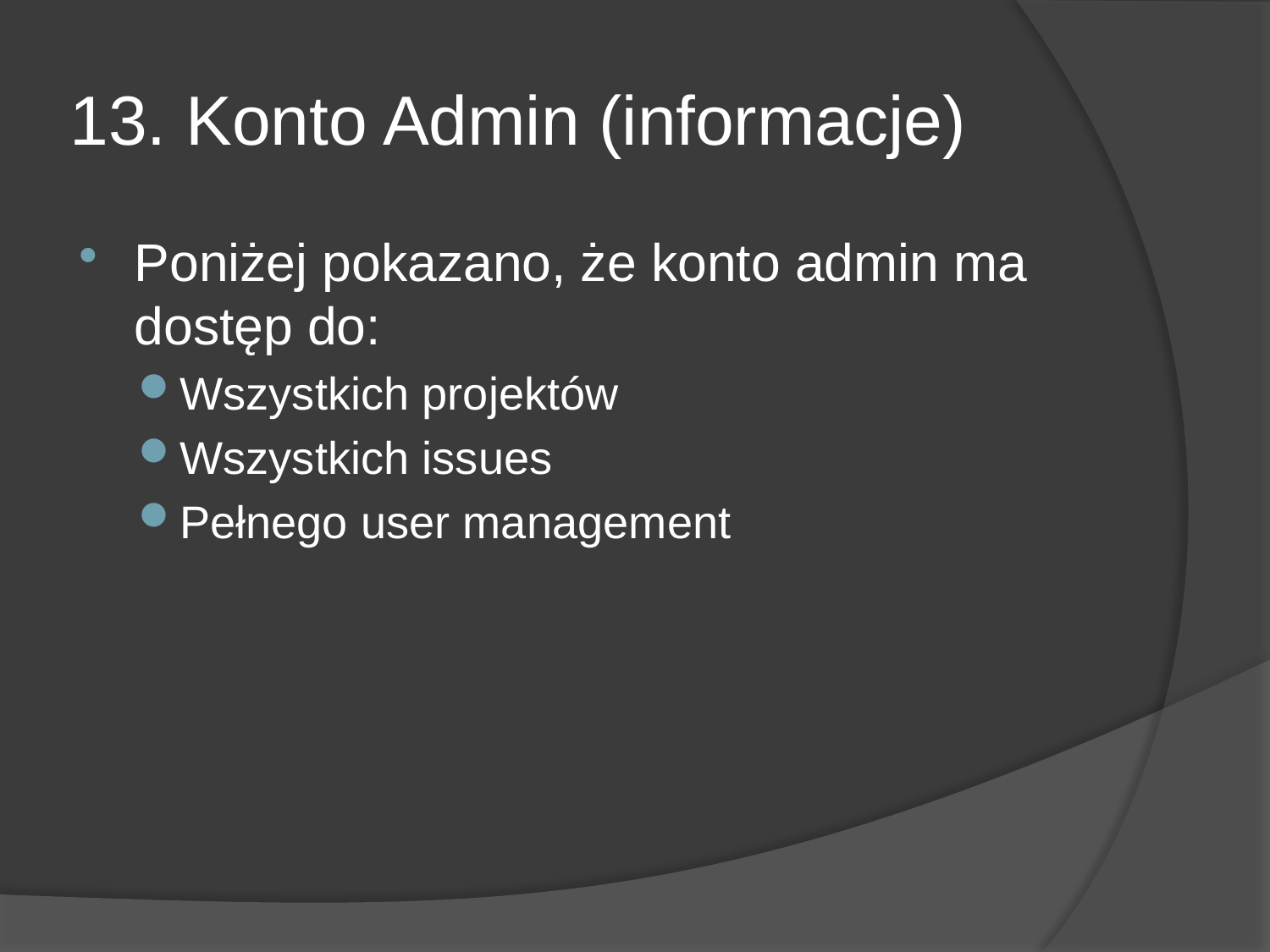

# 13. Konto Admin (informacje)
Poniżej pokazano, że konto admin ma dostęp do:
Wszystkich projektów
Wszystkich issues
Pełnego user management